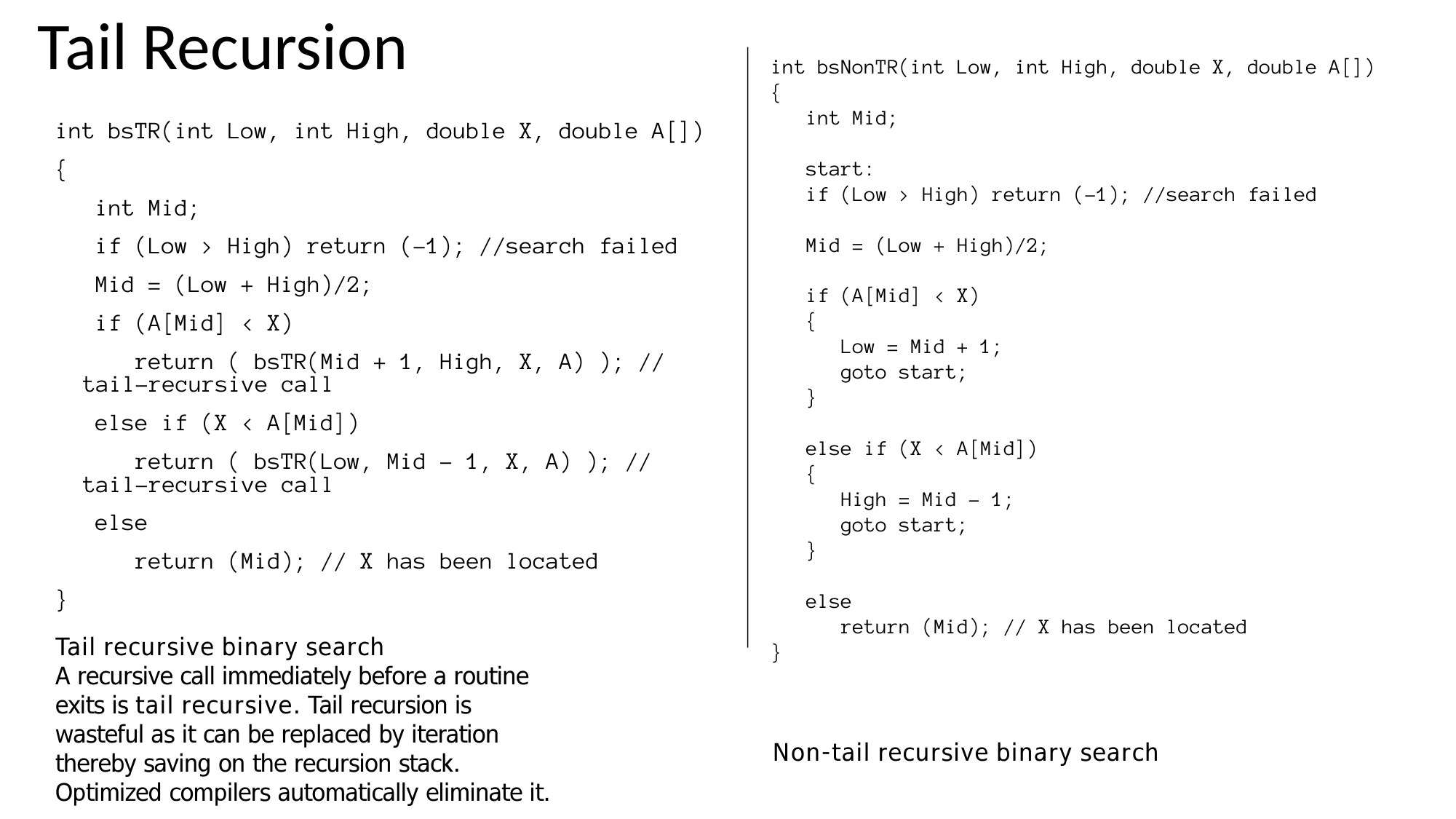

# Tail Recursion

int bsNonTR(int Low, int High, double X, double A[])
{
   int Mid;

   start:
   if (Low > High) return (-1); //search failed

   Mid = (Low + High)/2;

   if (A[Mid] < X)
   {
      Low = Mid + 1;
      goto start;
   }

   else if (X < A[Mid])
   {
      High = Mid - 1;
      goto start;
   }

   else
      return (Mid); // X has been located
}
int bsTR(int Low, int High, double X, double A[])
{
   int Mid;
   if (Low > High) return (-1); //search failed
   Mid = (Low + High)/2;
   if (A[Mid] < X)
      return ( bsTR(Mid + 1, High, X, A) ); // tail-recursive call
   else if (X < A[Mid])
      return ( bsTR(Low, Mid - 1, X, A) ); // tail-recursive call
   else
      return (Mid); // X has been located
}
Tail recursive binary search
A recursive call immediately before a routine
exits is tail recursive. Tail recursion is
wasteful as it can be replaced by iteration
thereby saving on the recursion stack.
Optimized compilers automatically eliminate it.
Non-tail recursive binary search